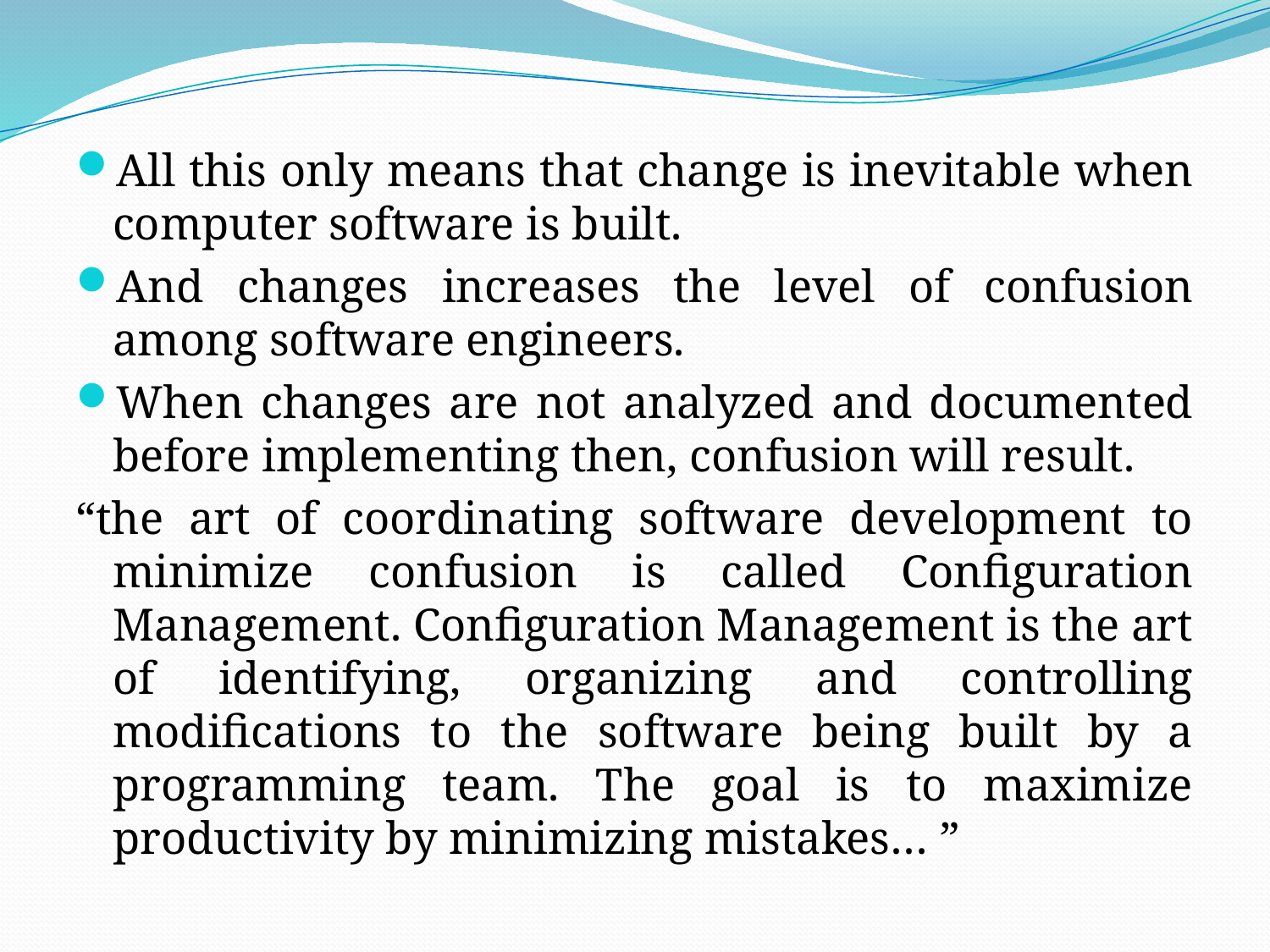

All this only means that change is inevitable when computer software is built.
And changes increases the level of confusion among software engineers.
When changes are not analyzed and documented before implementing then, confusion will result.
“the art of coordinating software development to minimize confusion is called Configuration Management. Configuration Management is the art of identifying, organizing and controlling modifications to the software being built by a programming team. The goal is to maximize productivity by minimizing mistakes… ”